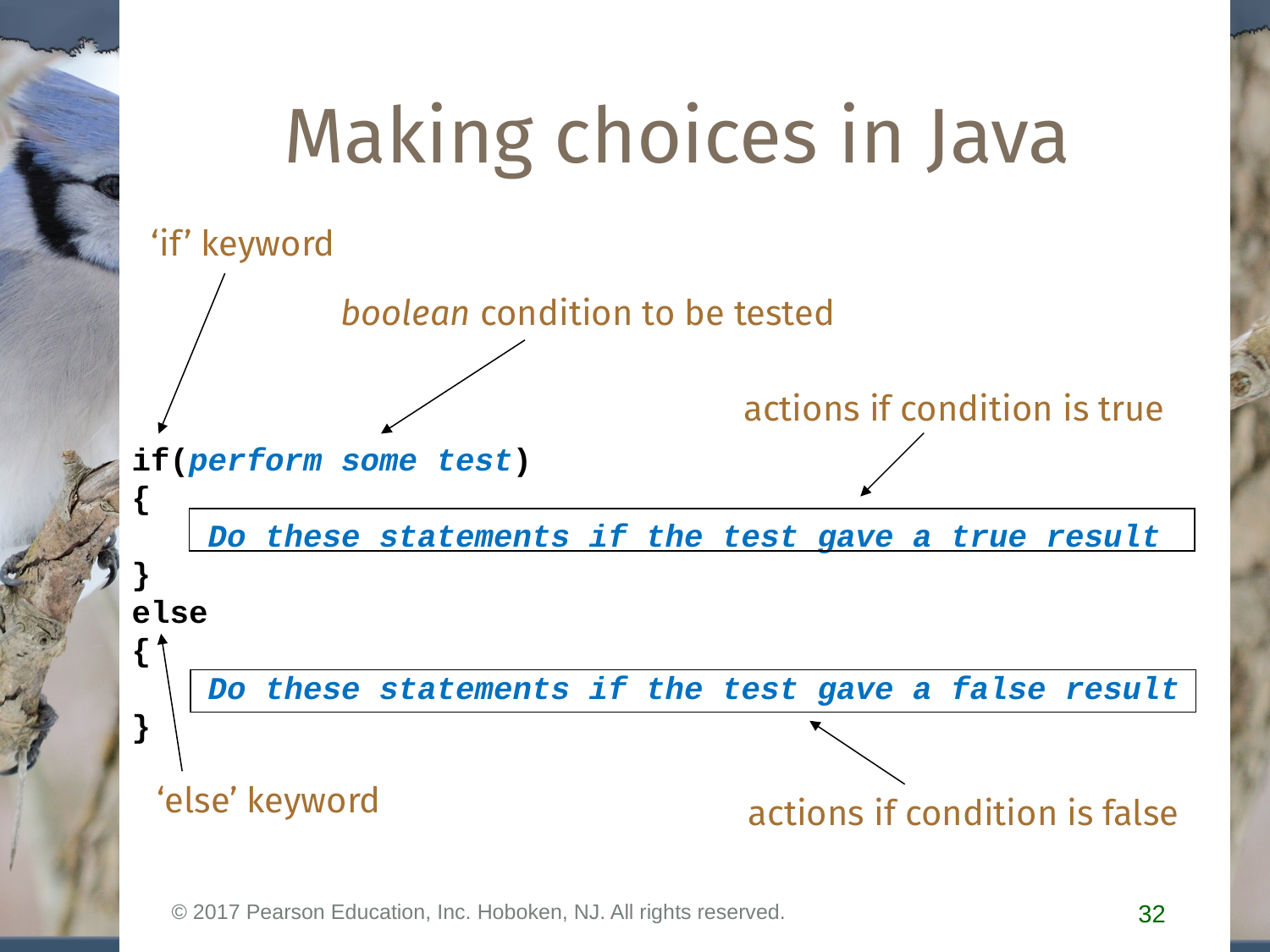

# Making choices in Java
‘if’ keyword

boolean condition to be tested

actions if condition is true
if(perform some test)
{
    Do these statements if the test gave a true result
}
else
{
    Do these statements if the test gave a false result
}

‘else’ keyword
actions if condition is false
© 2017 Pearson Education, Inc. Hoboken, NJ. All rights reserved.